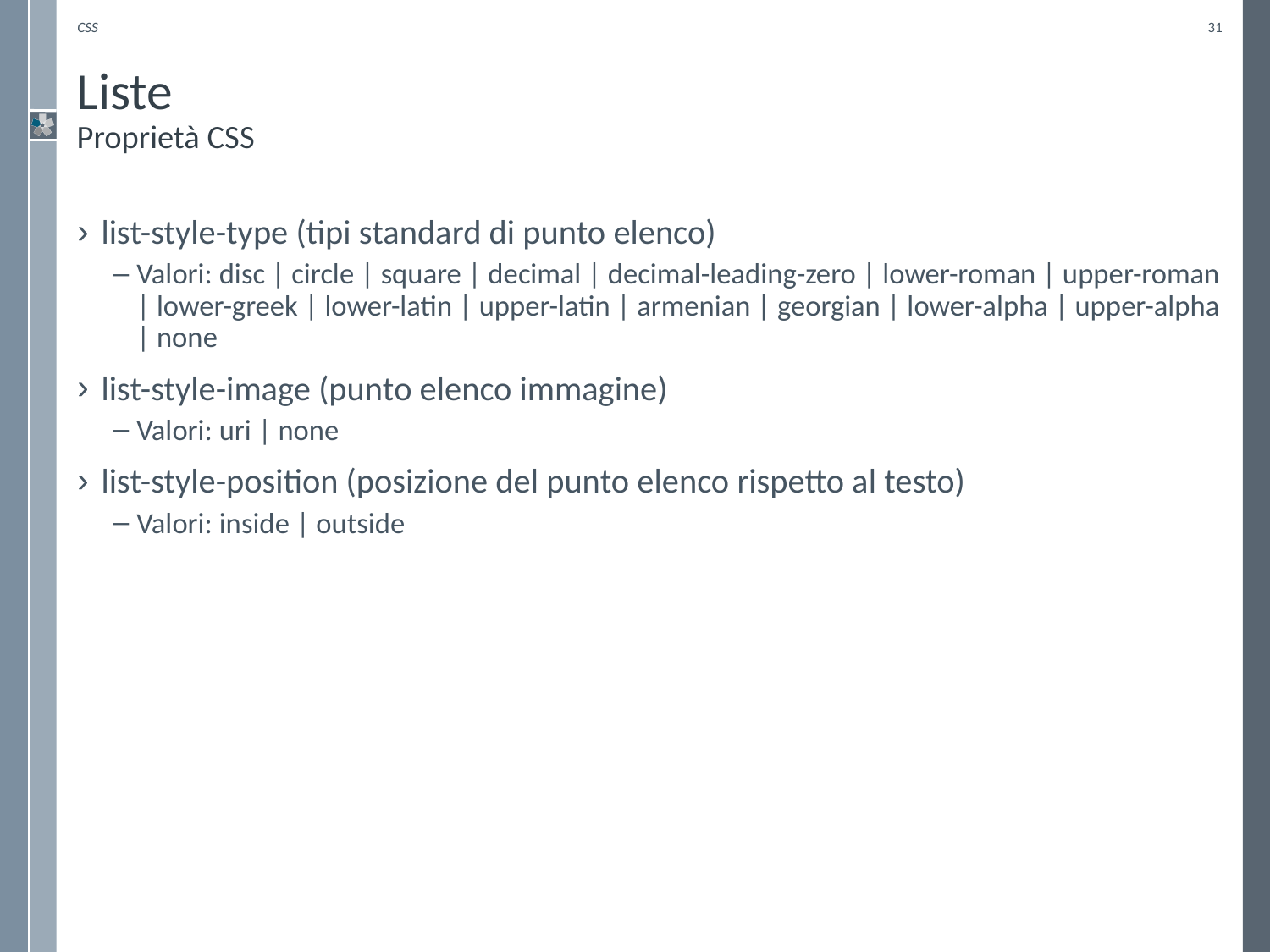

CSS
31
# Liste Proprietà CSS
list-style-type (tipi standard di punto elenco)
Valori: disc | circle | square | decimal | decimal-leading-zero | lower-roman | upper-roman | lower-greek | lower-latin | upper-latin | armenian | georgian | lower-alpha | upper-alpha | none
list-style-image (punto elenco immagine)
Valori: uri | none
list-style-position (posizione del punto elenco rispetto al testo)
Valori: inside | outside